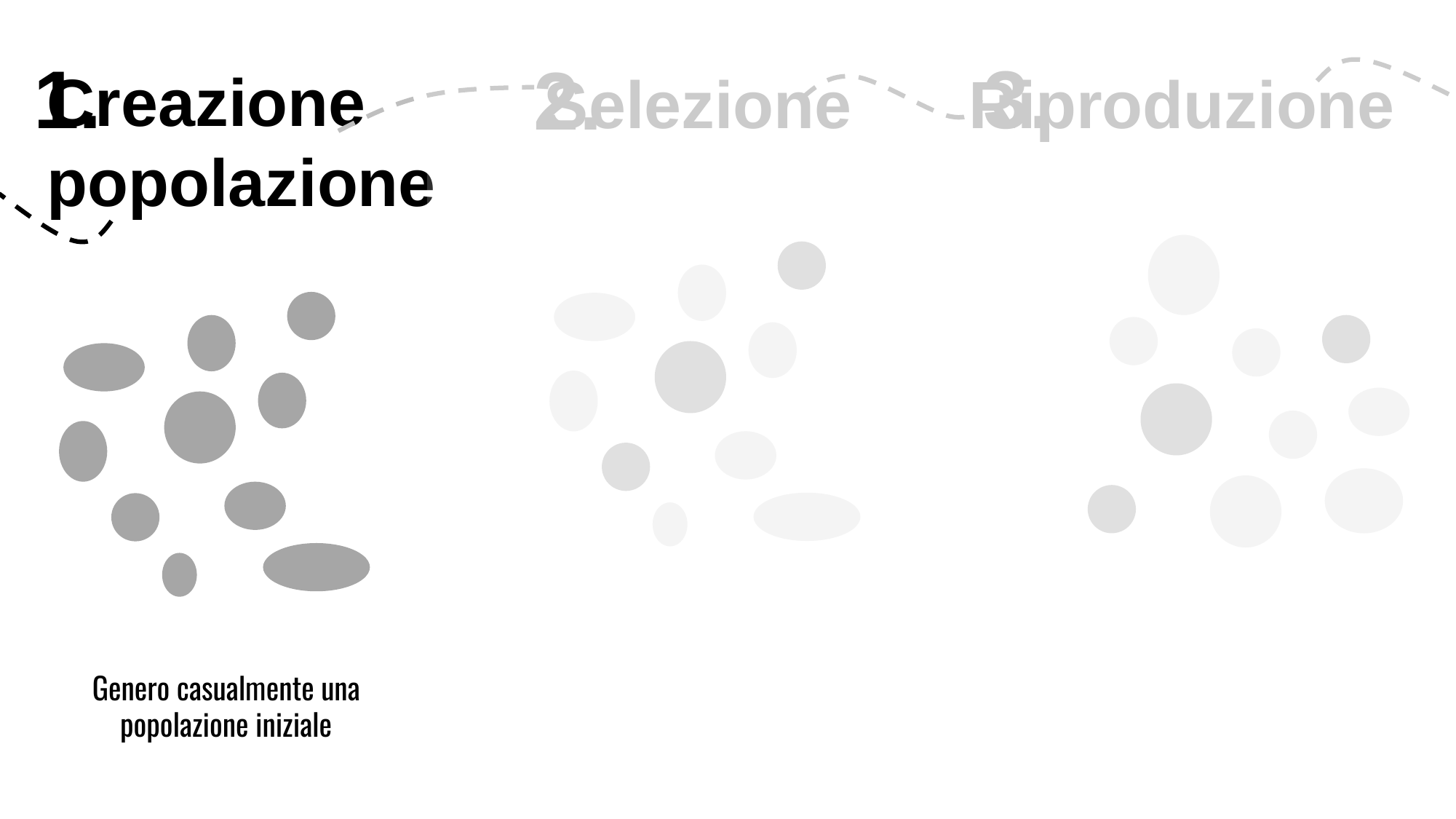

1.
3.
2.
Creazione
popolazione
Selezione
Riproduzione

Genero casualmente una popolazione iniziale